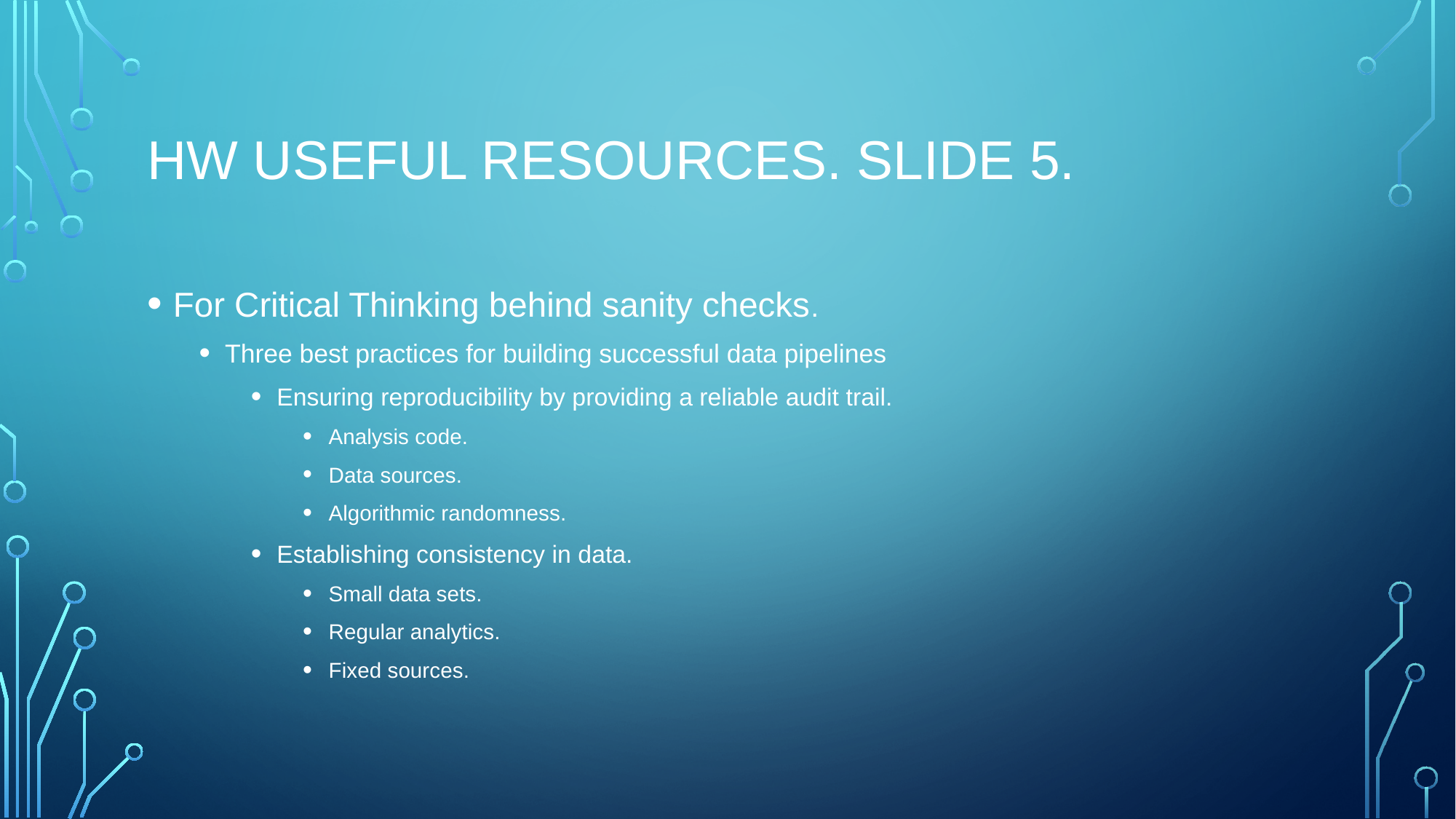

# HW Useful Resources. Slide 5.
For Critical Thinking behind sanity checks.
Three best practices for building successful data pipelines
Ensuring reproducibility by providing a reliable audit trail.
Analysis code.
Data sources.
Algorithmic randomness.
Establishing consistency in data.
Small data sets.
Regular analytics.
Fixed sources.